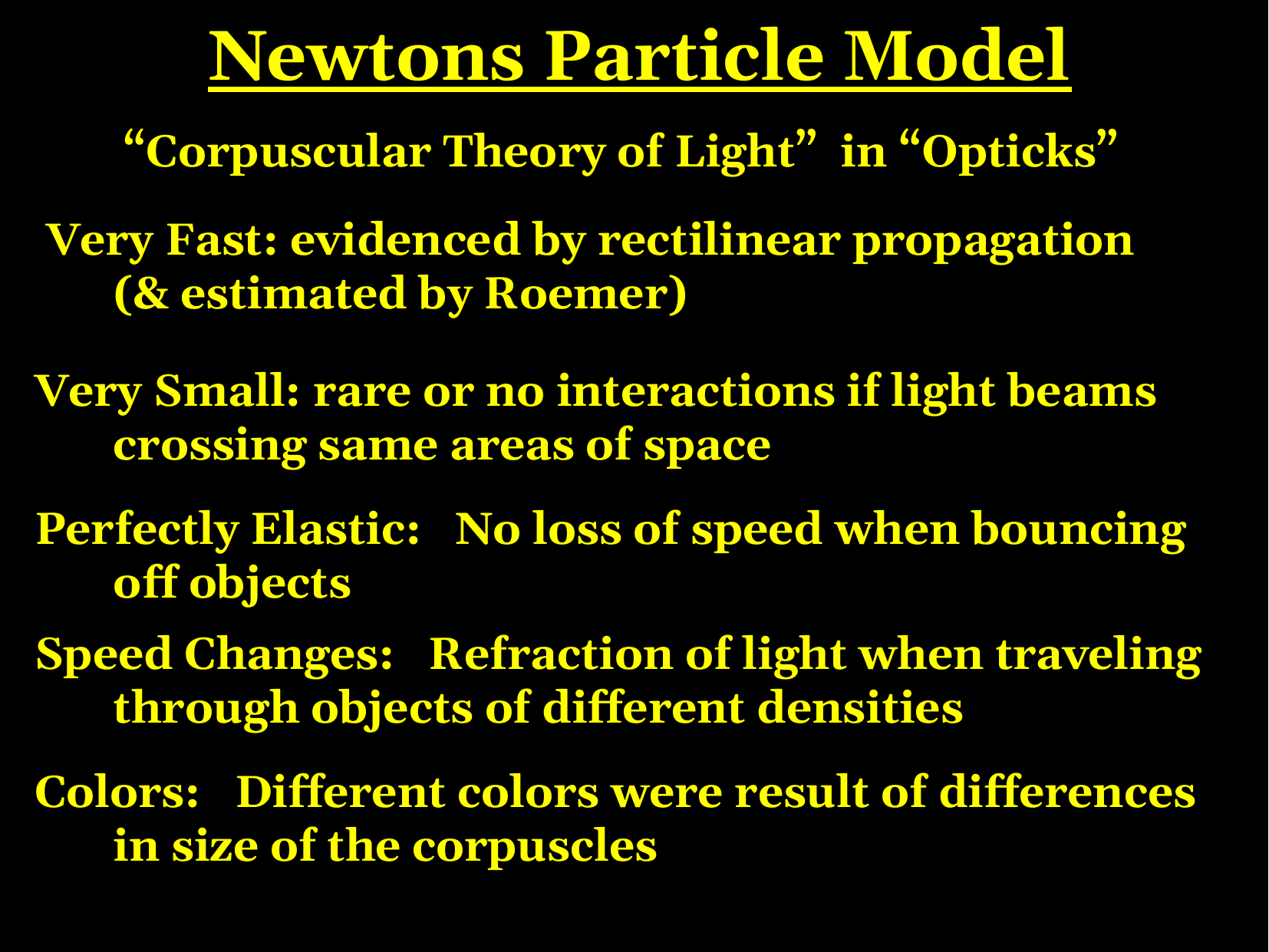

Newtons Particle Model
“Corpuscular Theory of Light”  in “Opticks”
Very Fast: evidenced by rectilinear propagation
      (& estimated by Roemer)
Very Small: rare or no interactions if light beams                crossing same areas of space
Perfectly Elastic:   No loss of speed when bouncing
       off objects
Speed Changes:   Refraction of light when traveling
       through objects of different densities
Colors:   Different colors were result of differences
       in size of the corpuscles